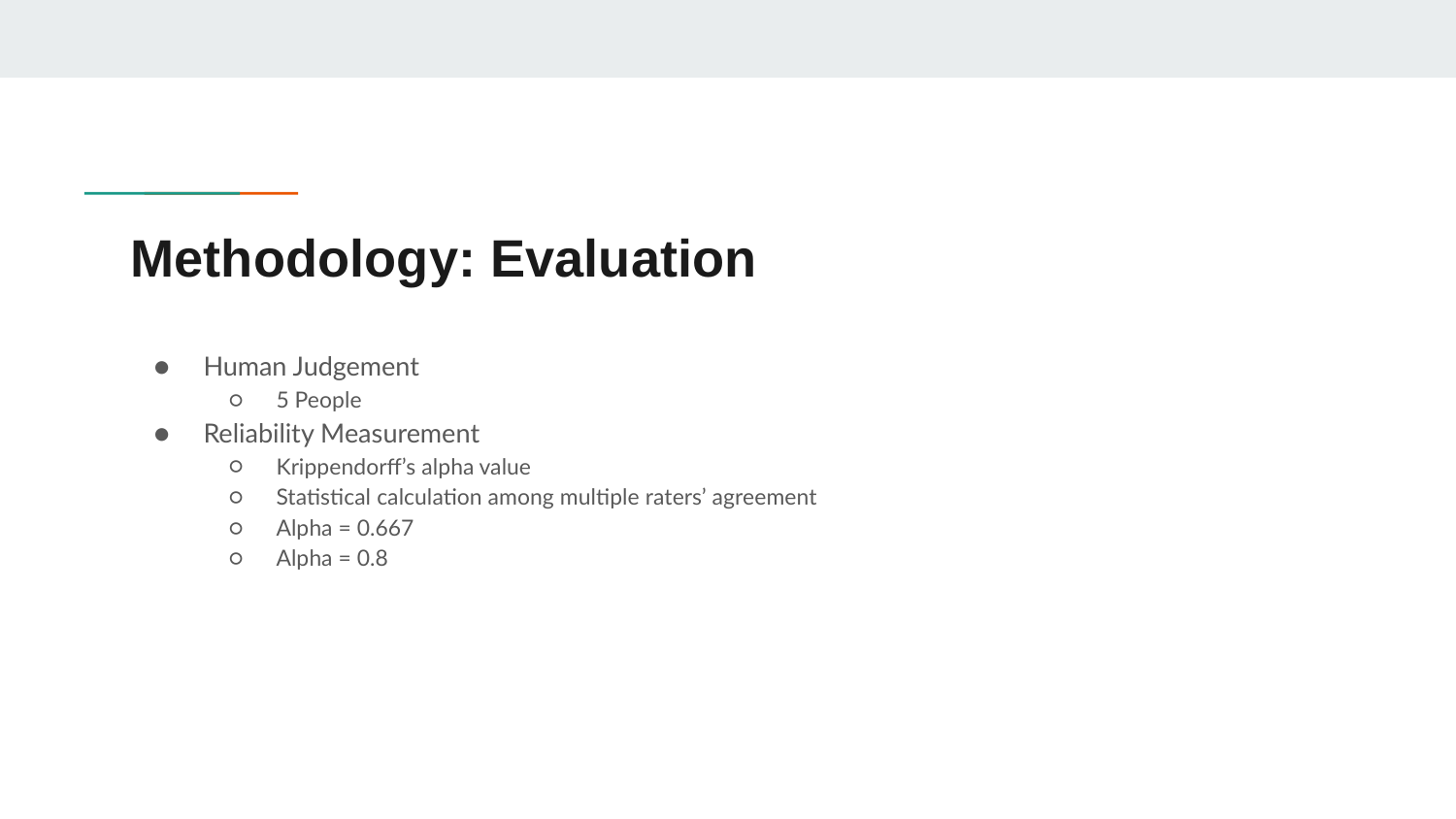

# Methodology: Evaluation
Human Judgement
5 People
Reliability Measurement
Krippendorff’s alpha value
Statistical calculation among multiple raters’ agreement
Alpha = 0.667
Alpha = 0.8